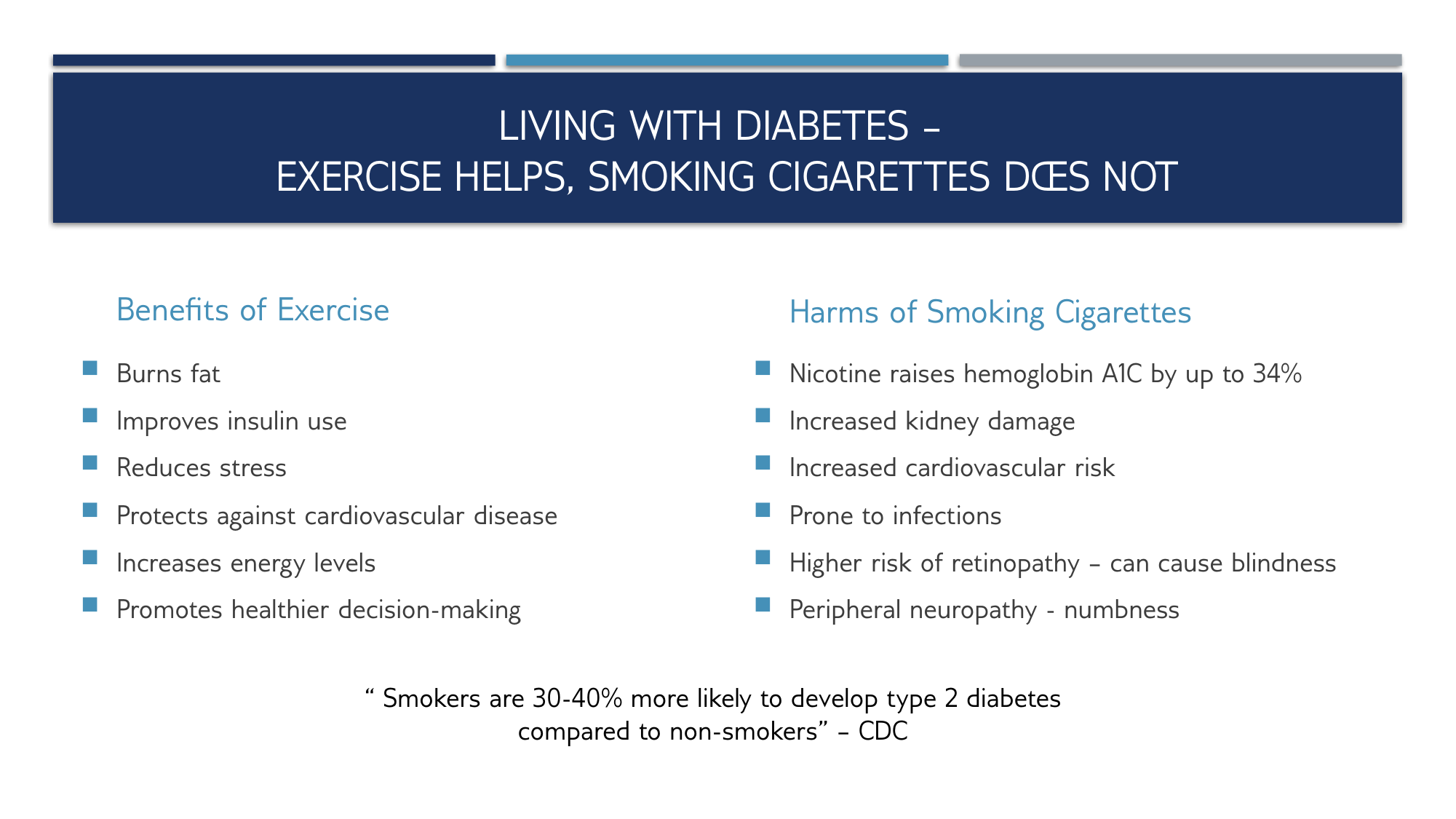

# Living with diabetes – Exercise helps, smoking cigarettes does not
Benefits of Exercise
Harms of Smoking Cigarettes
Burns fat
Improves insulin use
Reduces stress
Protects against cardiovascular disease
Increases energy levels
Promotes healthier decision-making
Nicotine raises hemoglobin A1C by up to 34%
Increased kidney damage
Increased cardiovascular risk
Prone to infections
Higher risk of retinopathy – can cause blindness
Peripheral neuropathy - numbness

“ Smokers are 30-40% more likely to develop type 2 diabetes compared to non-smokers” – CDC